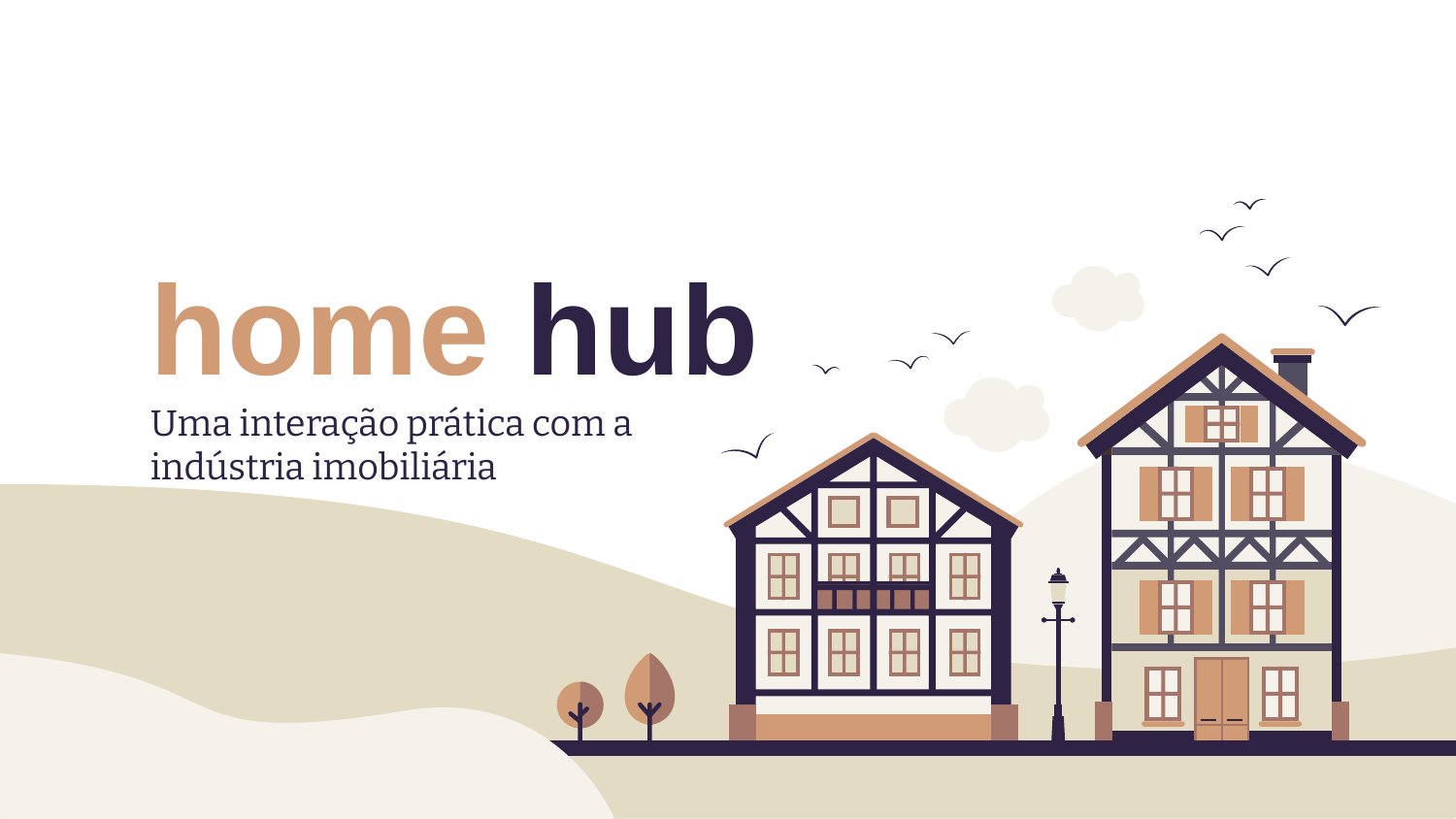

# home hub

Uma interação prática com a indústria imobiliária